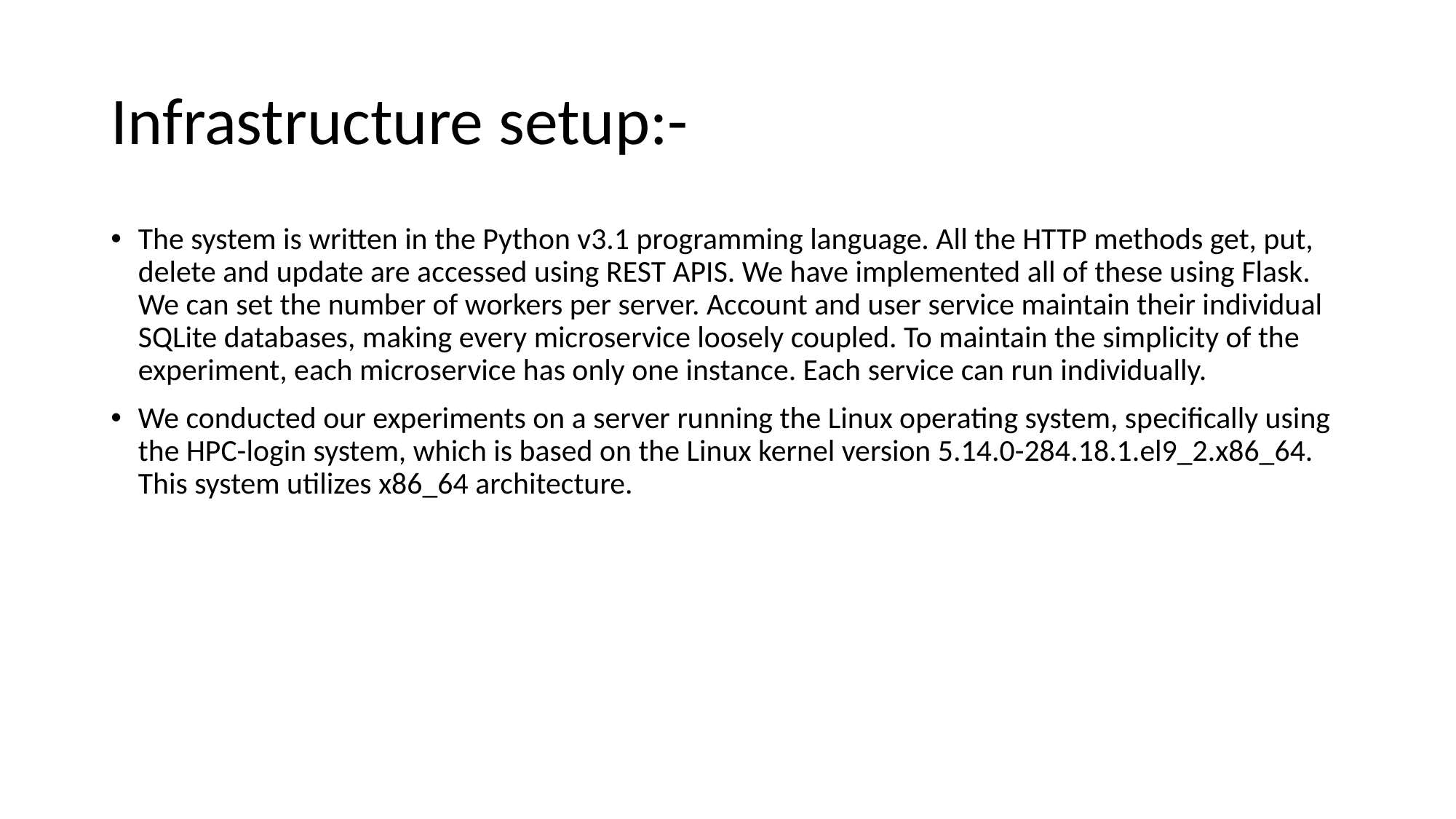

# Infrastructure setup:-
The system is written in the Python v3.1 programming language. All the HTTP methods get, put, delete and update are accessed using REST APIS. We have implemented all of these using Flask. We can set the number of workers per server. Account and user service maintain their individual SQLite databases, making every microservice loosely coupled. To maintain the simplicity of the experiment, each microservice has only one instance. Each service can run individually.
We conducted our experiments on a server running the Linux operating system, specifically using the HPC-login system, which is based on the Linux kernel version 5.14.0-284.18.1.el9_2.x86_64. This system utilizes x86_64 architecture.